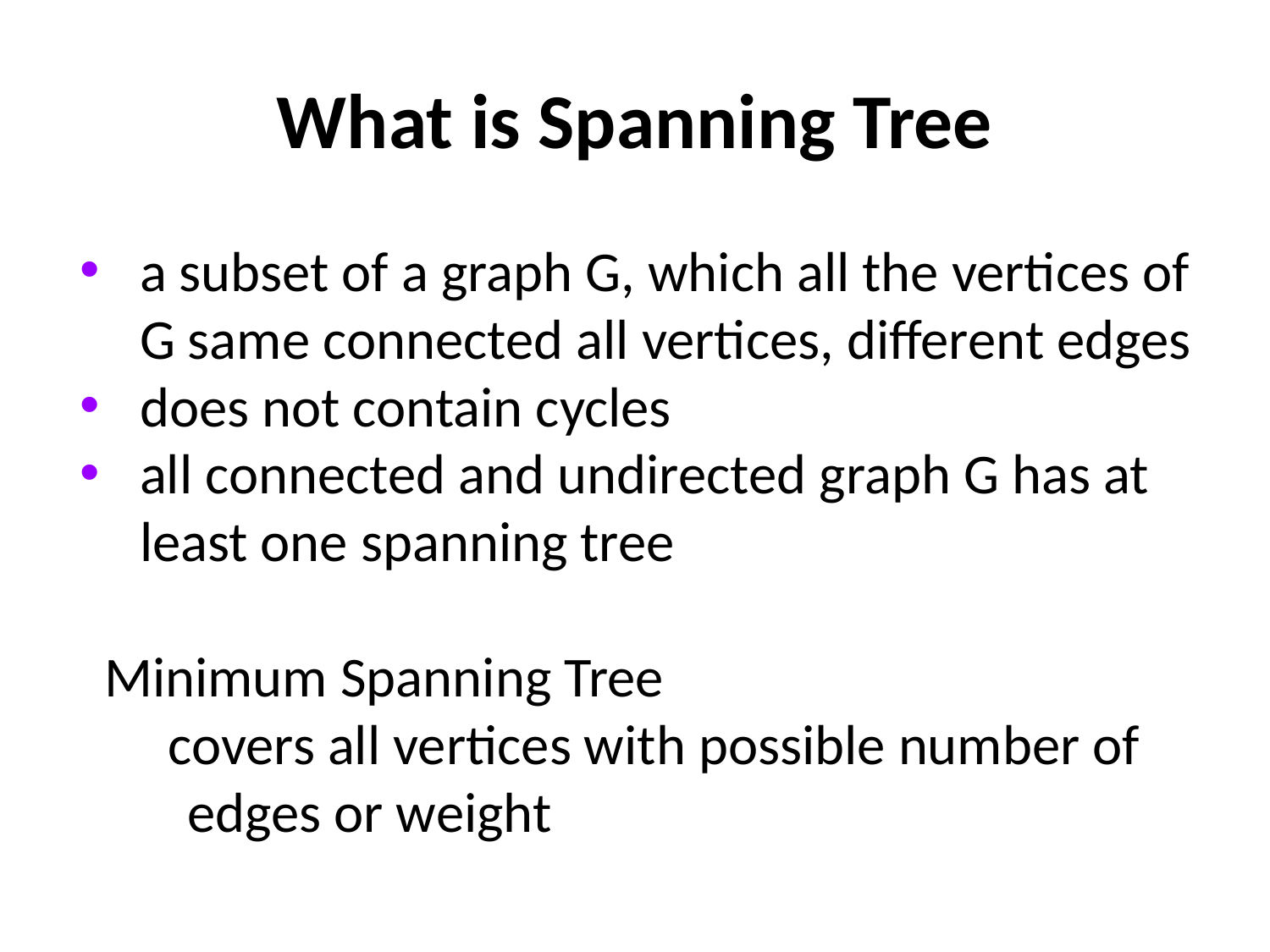

# What is Spanning Tree
a subset of a graph G, which all the vertices of G same connected all vertices, different edges
does not contain cycles
all connected and undirected graph G has at least one spanning tree

Minimum Spanning Tree
covers all vertices with possible number of edges or weight